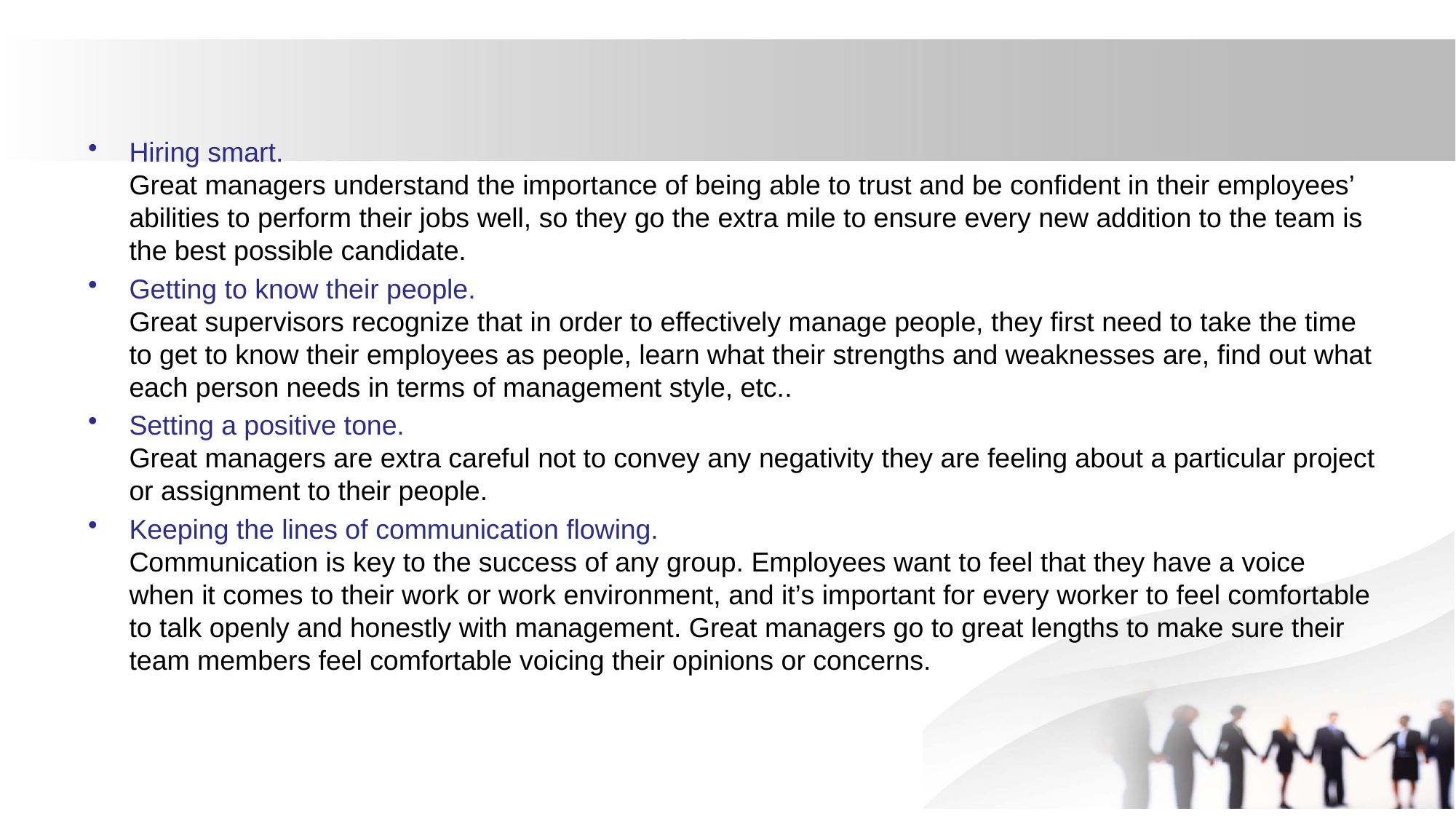

Hiring smart.
Great managers understand the importance of being able to trust and be confident in their employees’ abilities to perform their jobs well, so they go the extra mile to ensure every new addition to the team is the best possible candidate.
Getting to know their people.
Great supervisors recognize that in order to effectively manage people, they first need to take the time to get to know their employees as people, learn what their strengths and weaknesses are, find out what each person needs in terms of management style, etc..
Setting a positive tone.
Great managers are extra careful not to convey any negativity they are feeling about a particular project or assignment to their people.
Keeping the lines of communication flowing.
Communication is key to the success of any group. Employees want to feel that they have a voice when it comes to their work or work environment, and it’s important for every worker to feel comfortable to talk openly and honestly with management. Great managers go to great lengths to make sure their team members feel comfortable voicing their opinions or concerns.